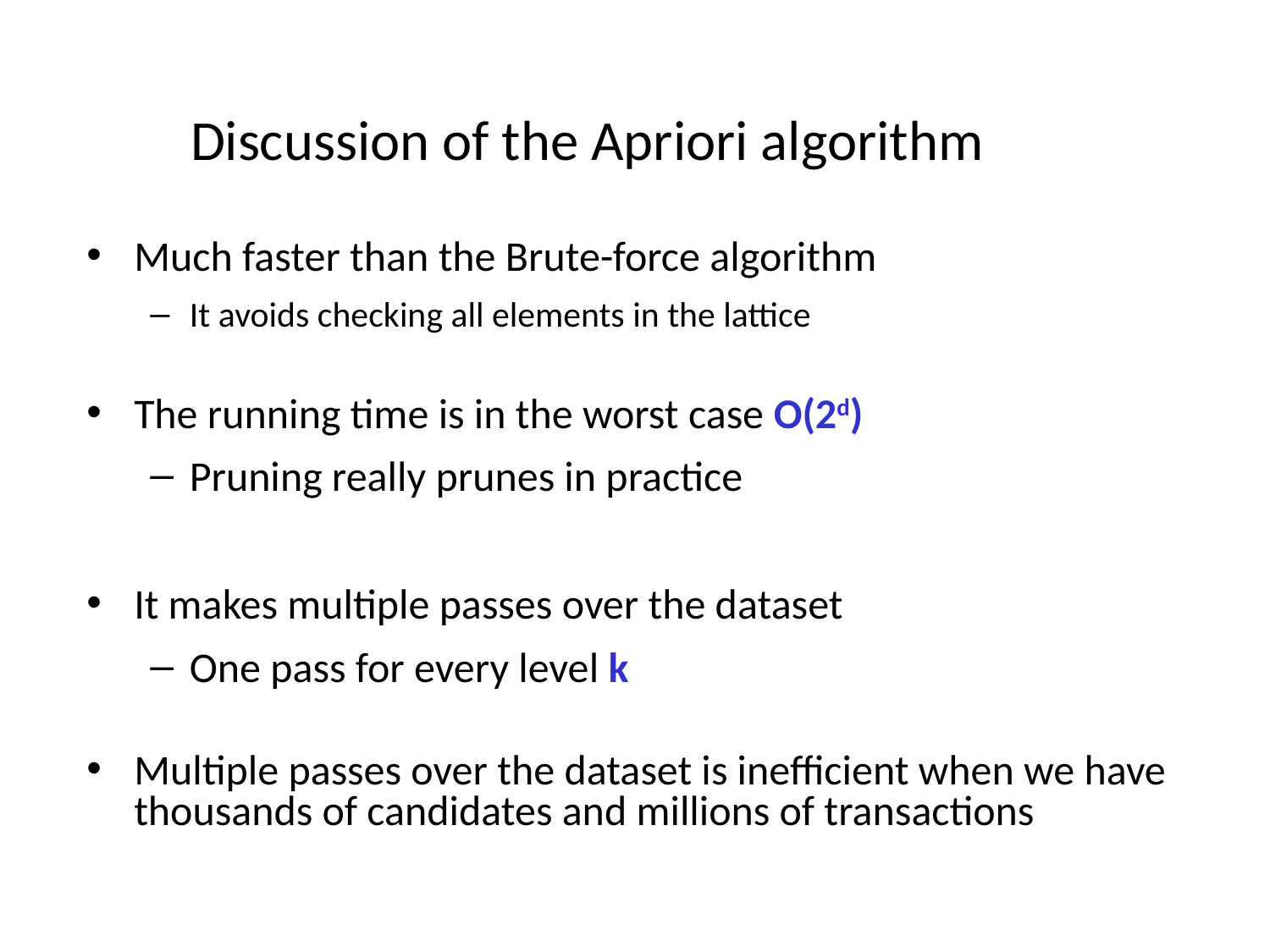

Discussion of the Apriori algorithm
Much faster than the Brute-force algorithm
It avoids checking all elements in the lattice

The running time is in the worst case O(2d)‏
Pruning really prunes in practice

It makes multiple passes over the dataset
One pass for every level k

Multiple passes over the dataset is inefficient when we have thousands of candidates and millions of transactions